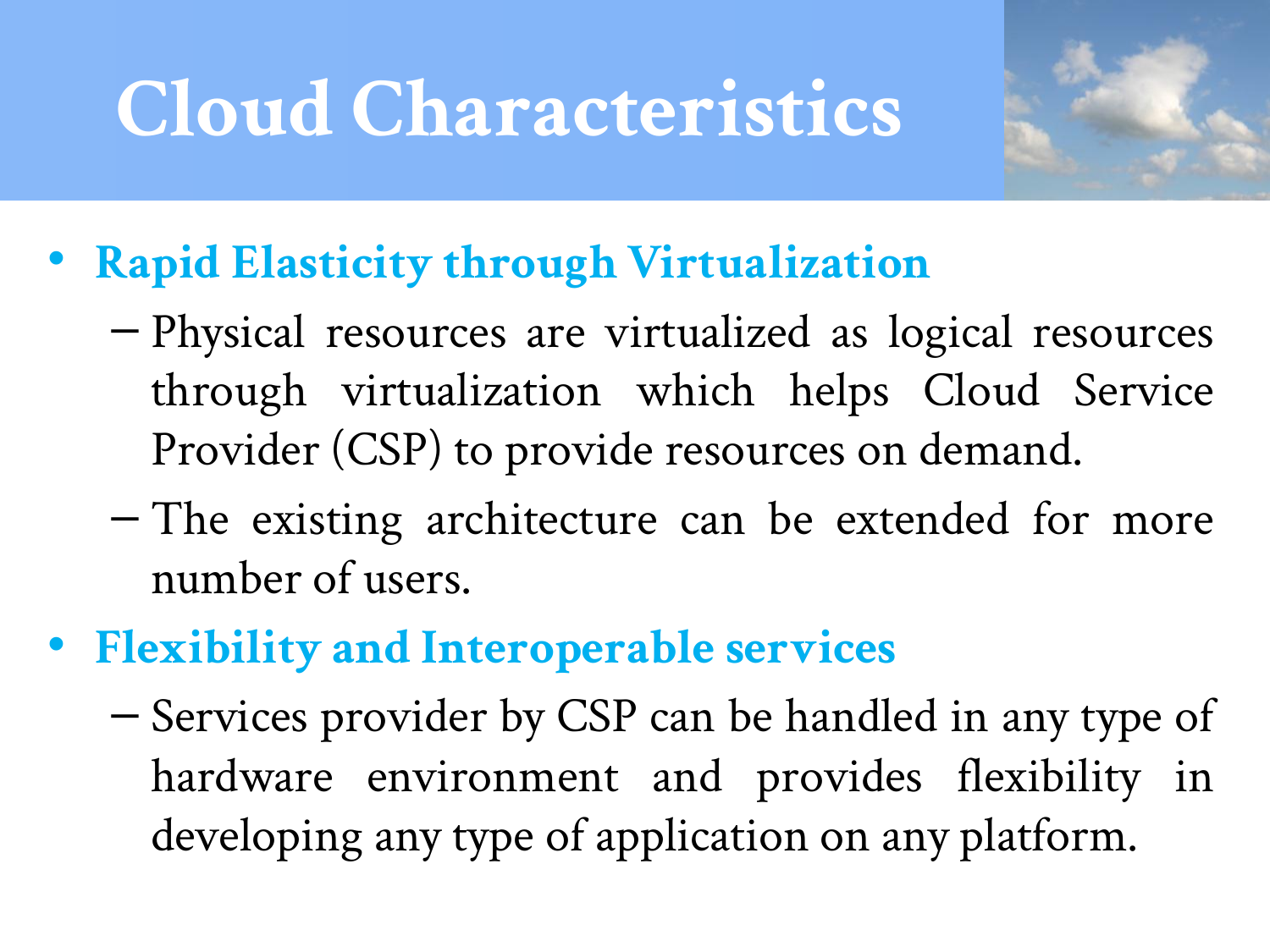

# Cloud Characteristics
Rapid Elasticity through Virtualization
Physical resources are virtualized as logical resources through virtualization which helps Cloud Service Provider (CSP) to provide resources on demand.
The existing architecture can be extended for more number of users.
Flexibility and Interoperable services
Services provider by CSP can be handled in any type of hardware environment and provides flexibility in developing any type of application on any platform.